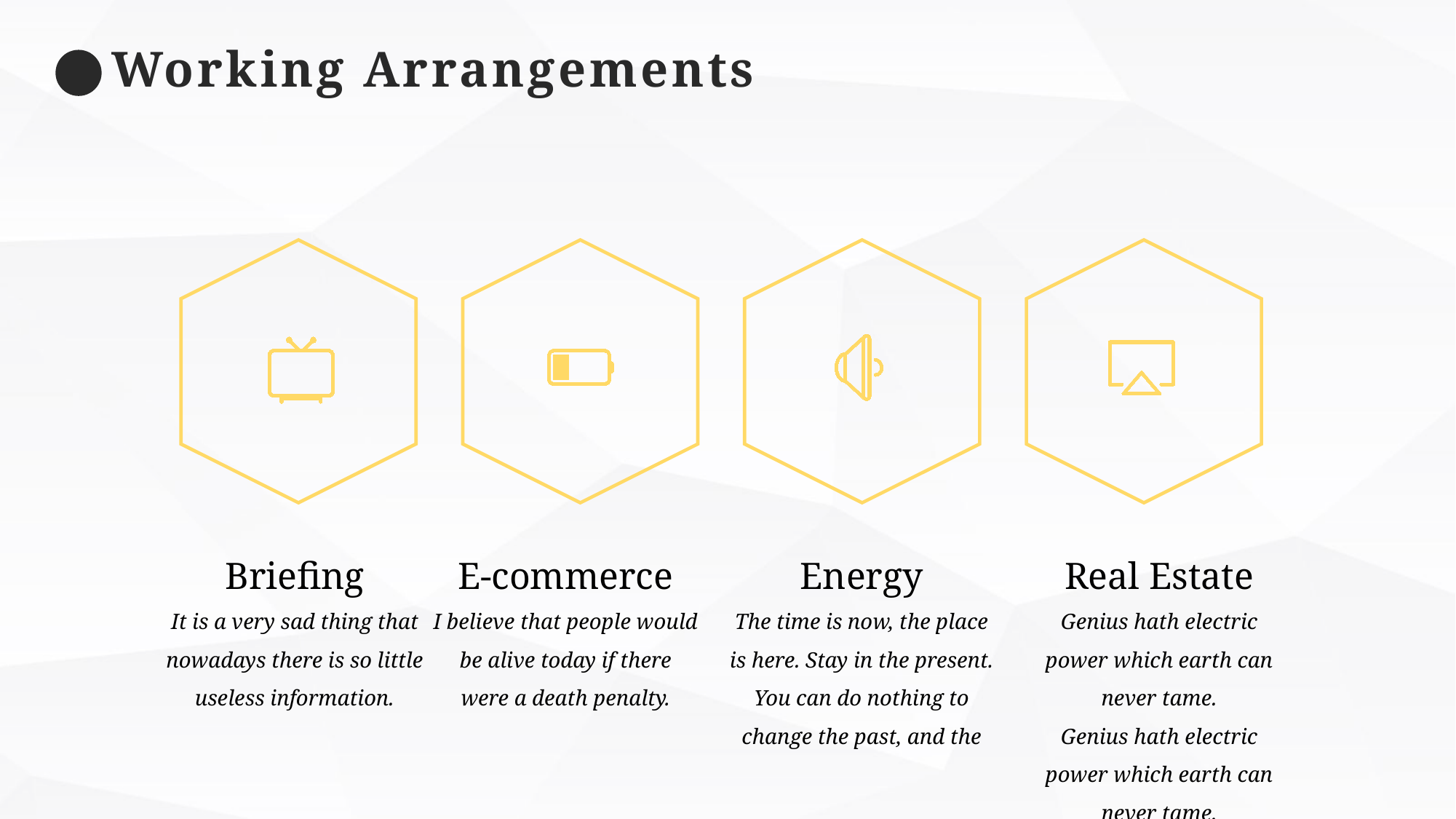

Working Arrangements

Briefing
E-commerce
Energy
Real Estate
It is a very sad thing that nowadays there is so little useless information.
I believe that people would be alive today if there were a death penalty.
The time is now, the place is here. Stay in the present. You can do nothing to change the past, and the
Genius hath electric power which earth can never tame.
Genius hath electric power which earth can never tame.